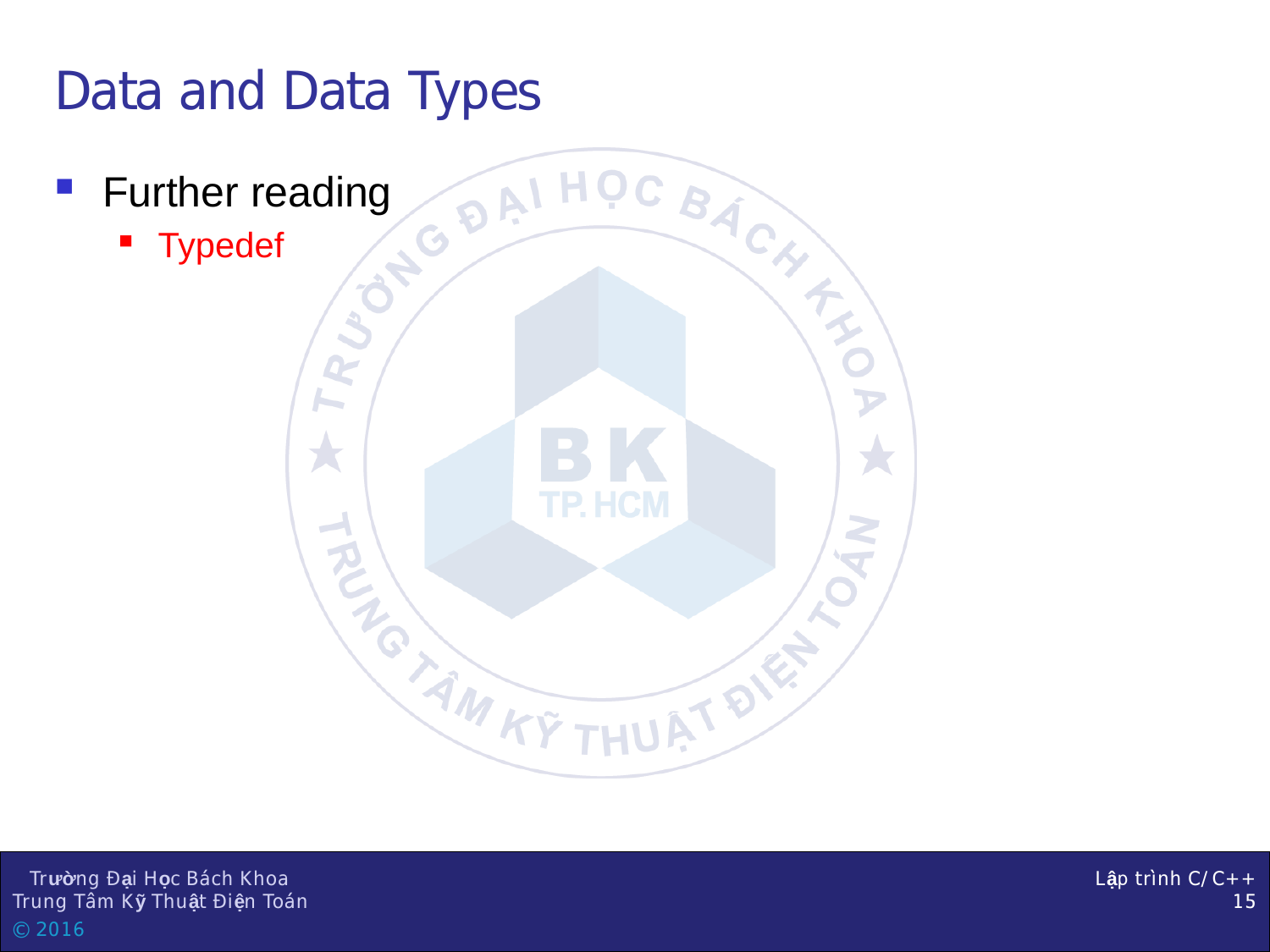

Data and Data Types
Further reading
Typedef